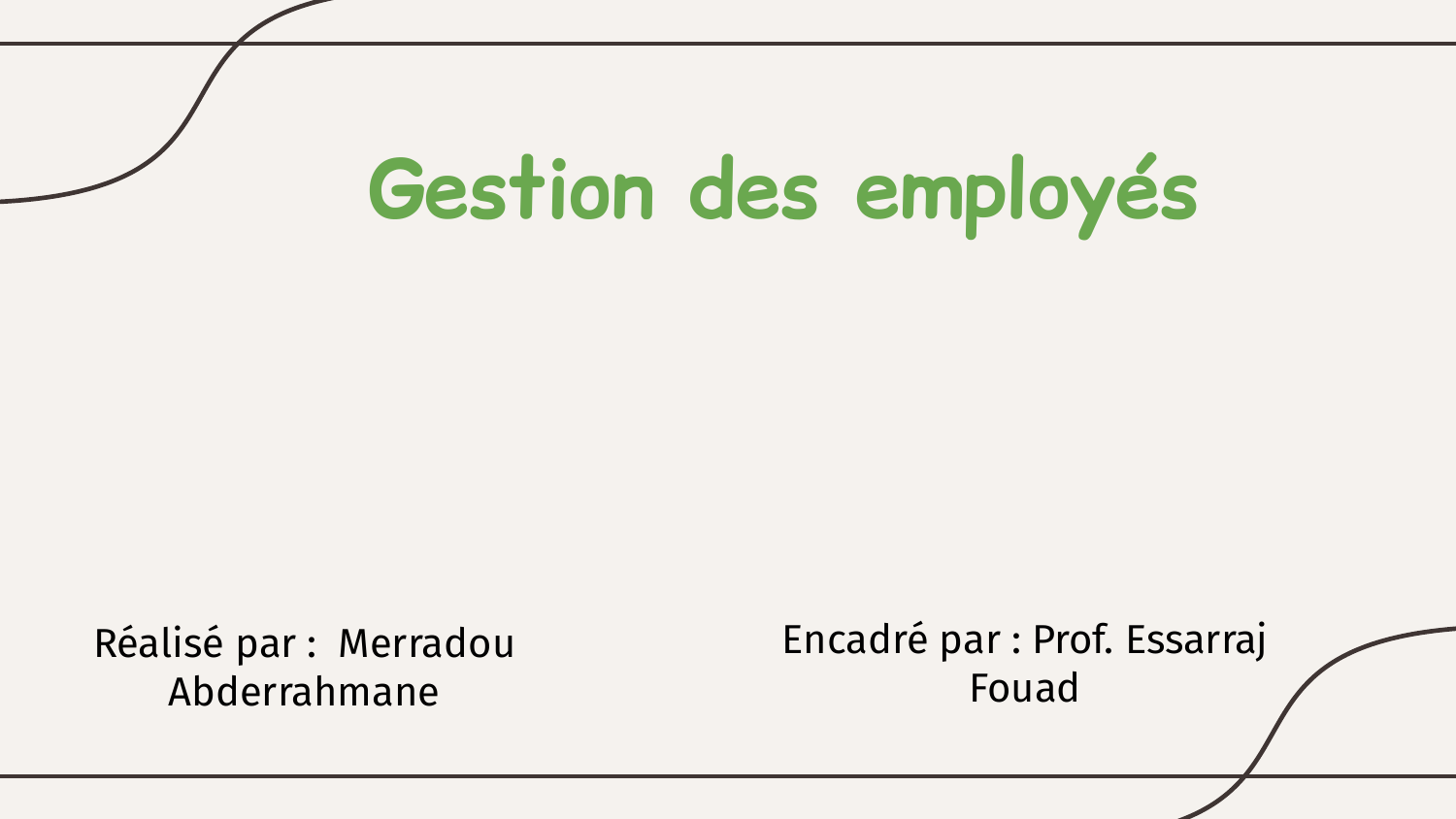

Gestion des employés
Encadré par : Prof. Essarraj Fouad
Réalisé par :  Merradou Abderrahmane